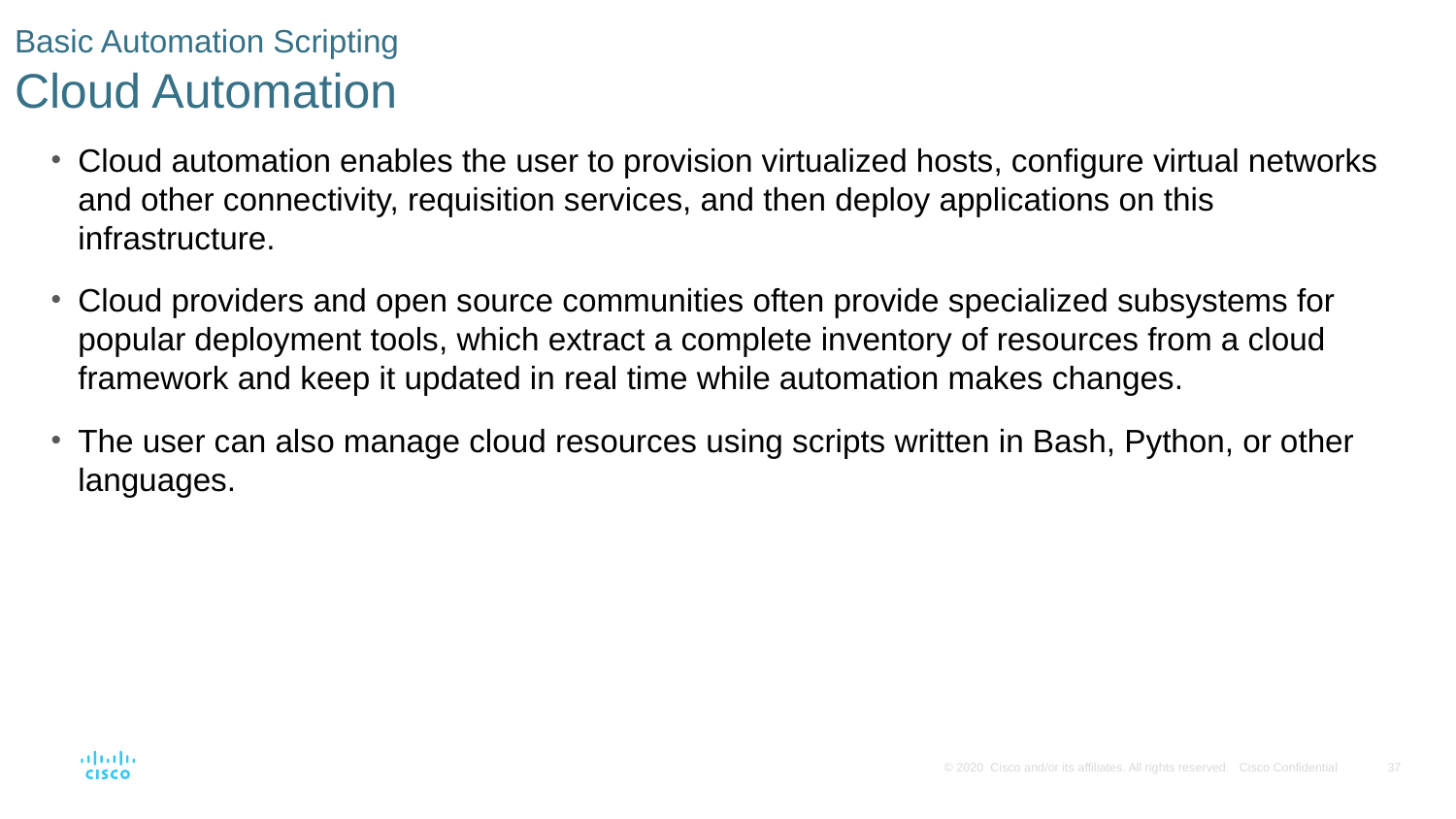

# Basic Automation Scripting Cloud Automation
Cloud automation enables the user to provision virtualized hosts, configure virtual networks and other connectivity, requisition services, and then deploy applications on this infrastructure.
Cloud providers and open source communities often provide specialized subsystems for popular deployment tools, which extract a complete inventory of resources from a cloud framework and keep it updated in real time while automation makes changes.
The user can also manage cloud resources using scripts written in Bash, Python, or other languages.